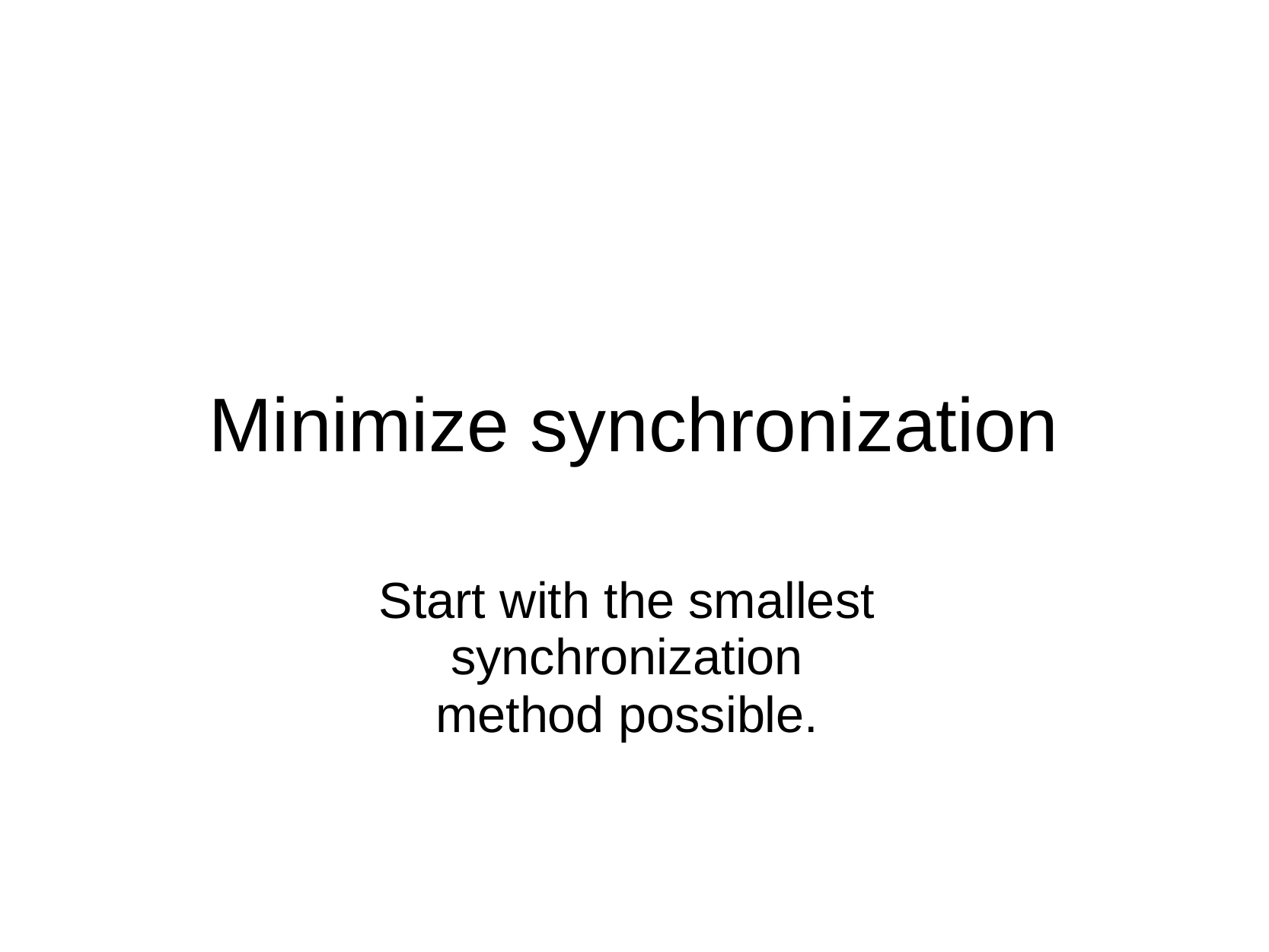

Minimize
synchronization
Start with the smallest
synchronization method possible.